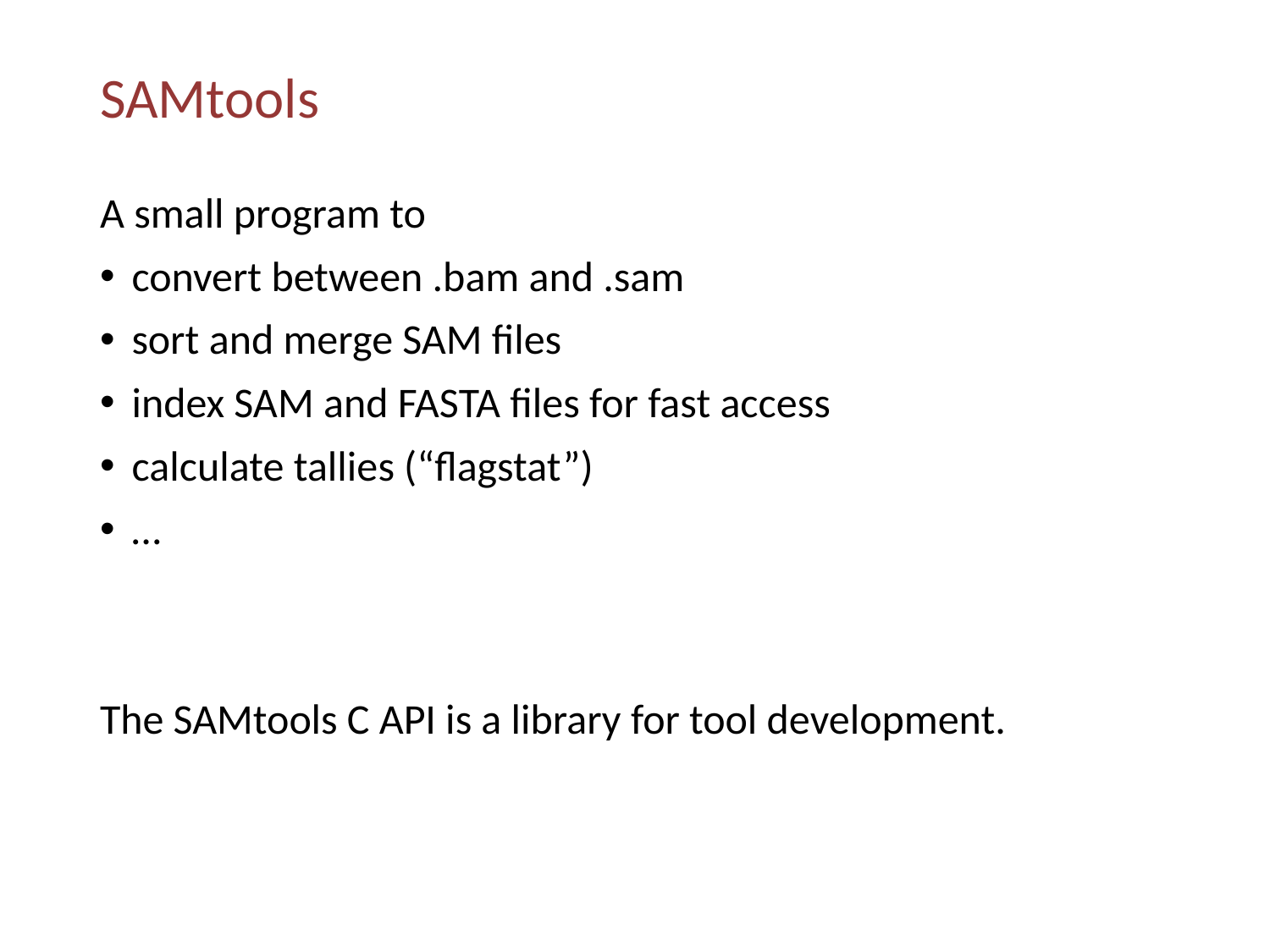

# SAMtools
A small program to
convert between .bam and .sam
sort and merge SAM files
index SAM and FASTA files for fast access
calculate tallies (“flagstat”)
…

The SAMtools C API is a library for tool development.